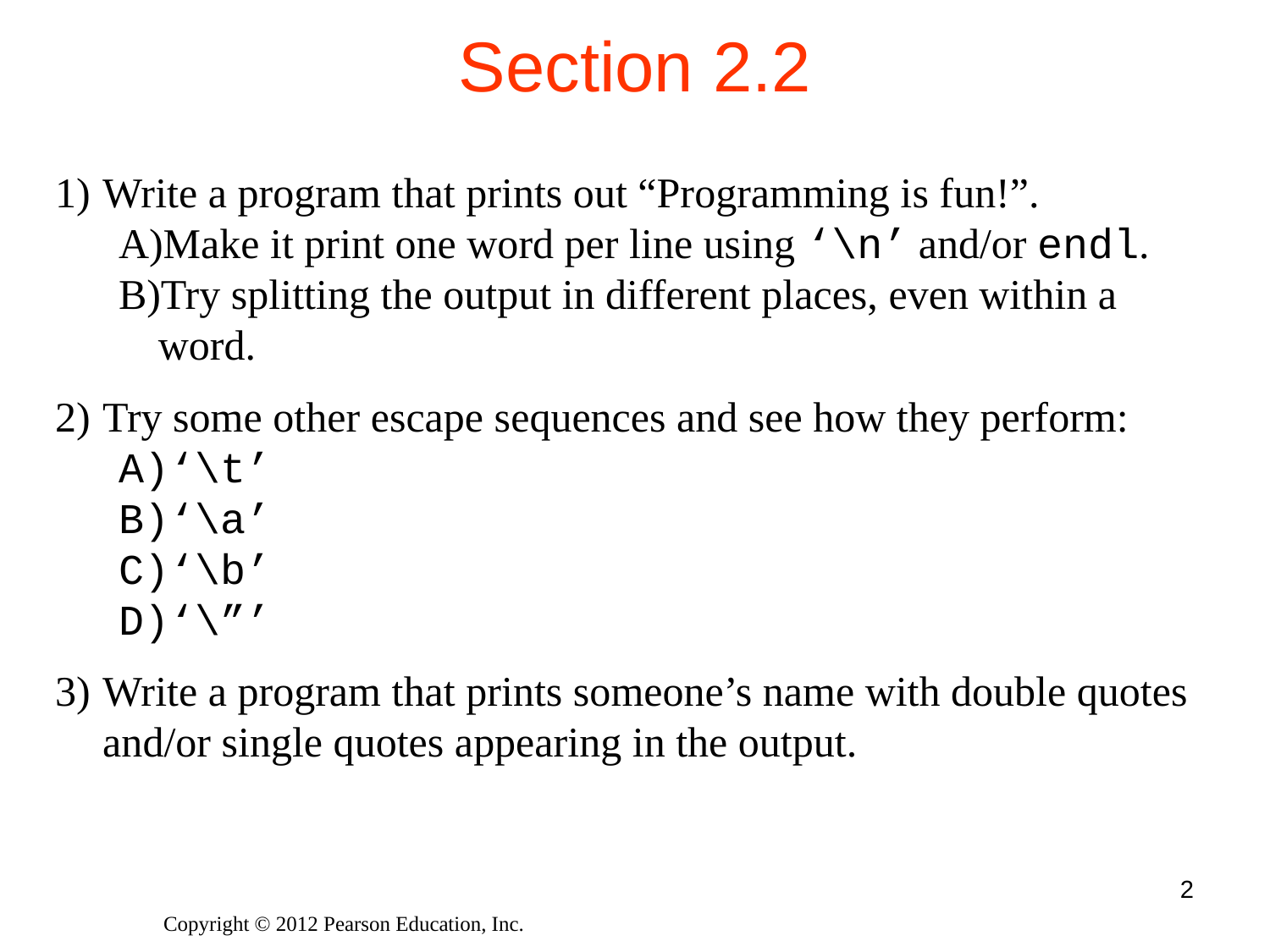

# Section 2.2
Write a program that prints out “Programming is fun!”.
Make it print one word per line using ‘\n’ and/or endl.
Try splitting the output in different places, even within a word.
Try some other escape sequences and see how they perform:
‘\t’
‘\a’
‘\b’
‘\”’
Write a program that prints someone’s name with double quotes and/or single quotes appearing in the output.
2